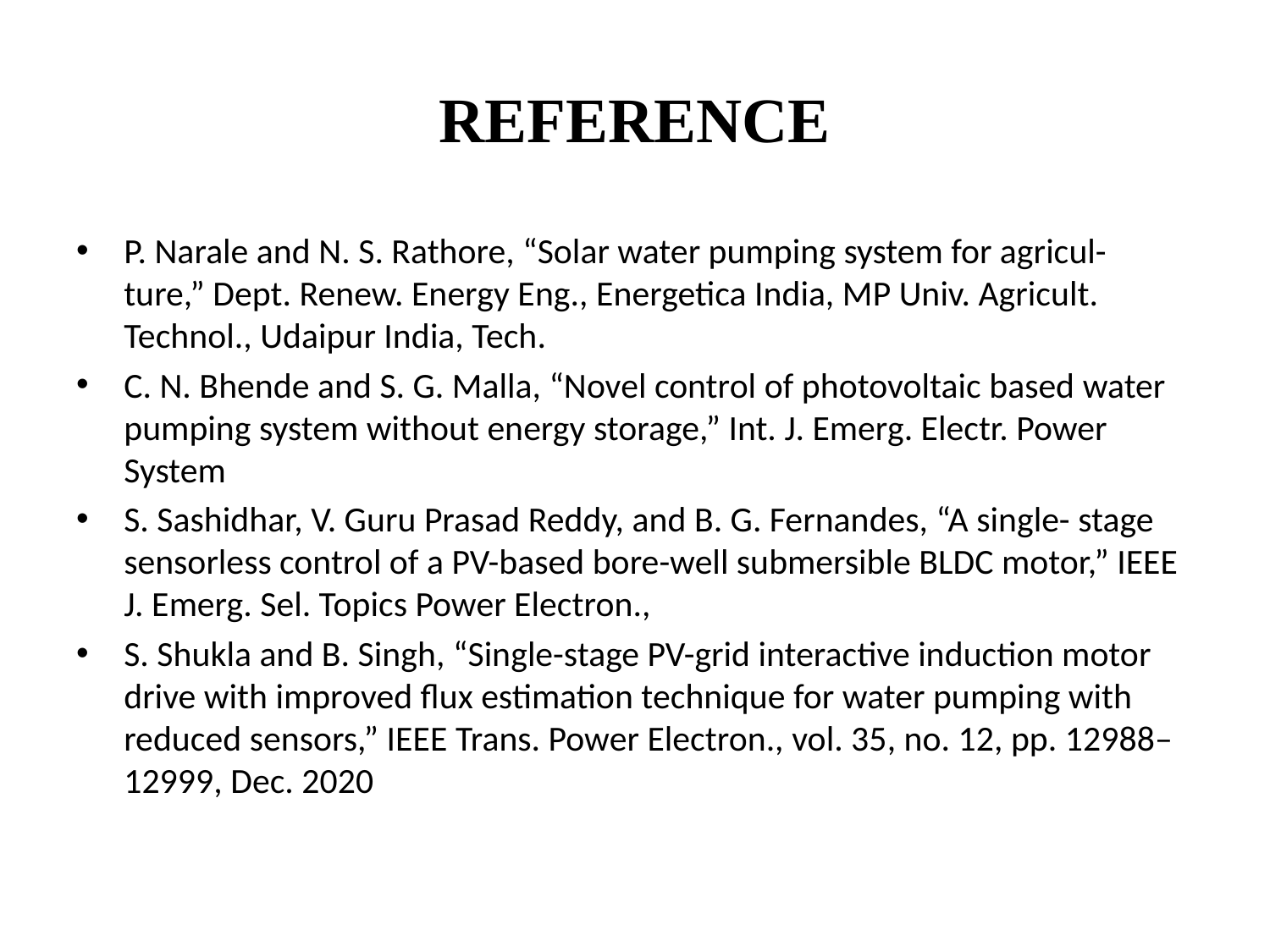

# REFERENCE
P. Narale and N. S. Rathore, “Solar water pumping system for agricul- ture,” Dept. Renew. Energy Eng., Energetica India, MP Univ. Agricult. Technol., Udaipur India, Tech.
C. N. Bhende and S. G. Malla, “Novel control of photovoltaic based water pumping system without energy storage,” Int. J. Emerg. Electr. Power System
S. Sashidhar, V. Guru Prasad Reddy, and B. G. Fernandes, “A single- stage sensorless control of a PV-based bore-well submersible BLDC motor,” IEEE J. Emerg. Sel. Topics Power Electron.,
S. Shukla and B. Singh, “Single-stage PV-grid interactive induction motor drive with improved ﬂux estimation technique for water pumping with reduced sensors,” IEEE Trans. Power Electron., vol. 35, no. 12, pp. 12988–12999, Dec. 2020